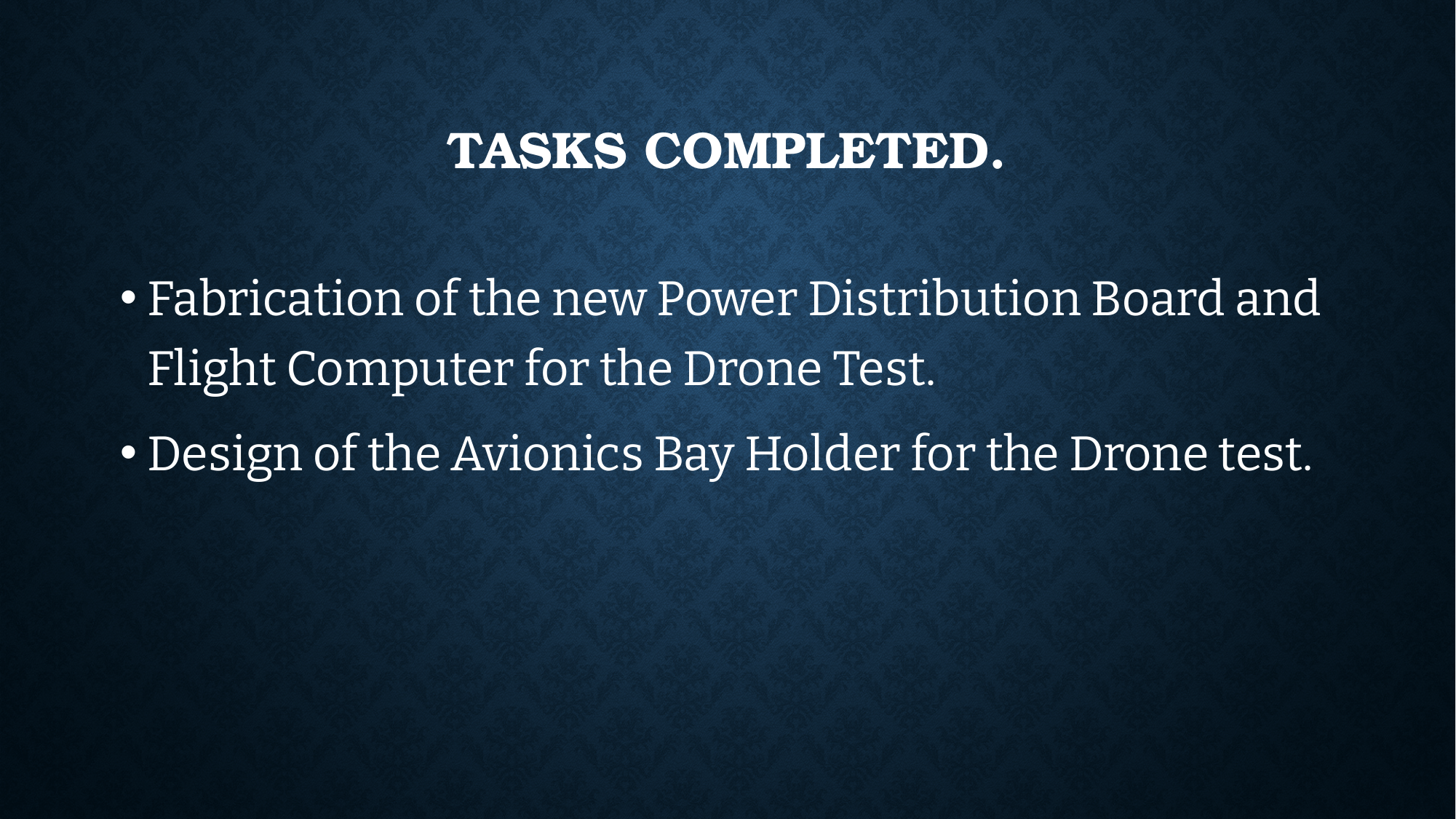

# Tasks completed.
Fabrication of the new Power Distribution Board and Flight Computer for the Drone Test.
Design of the Avionics Bay Holder for the Drone test.